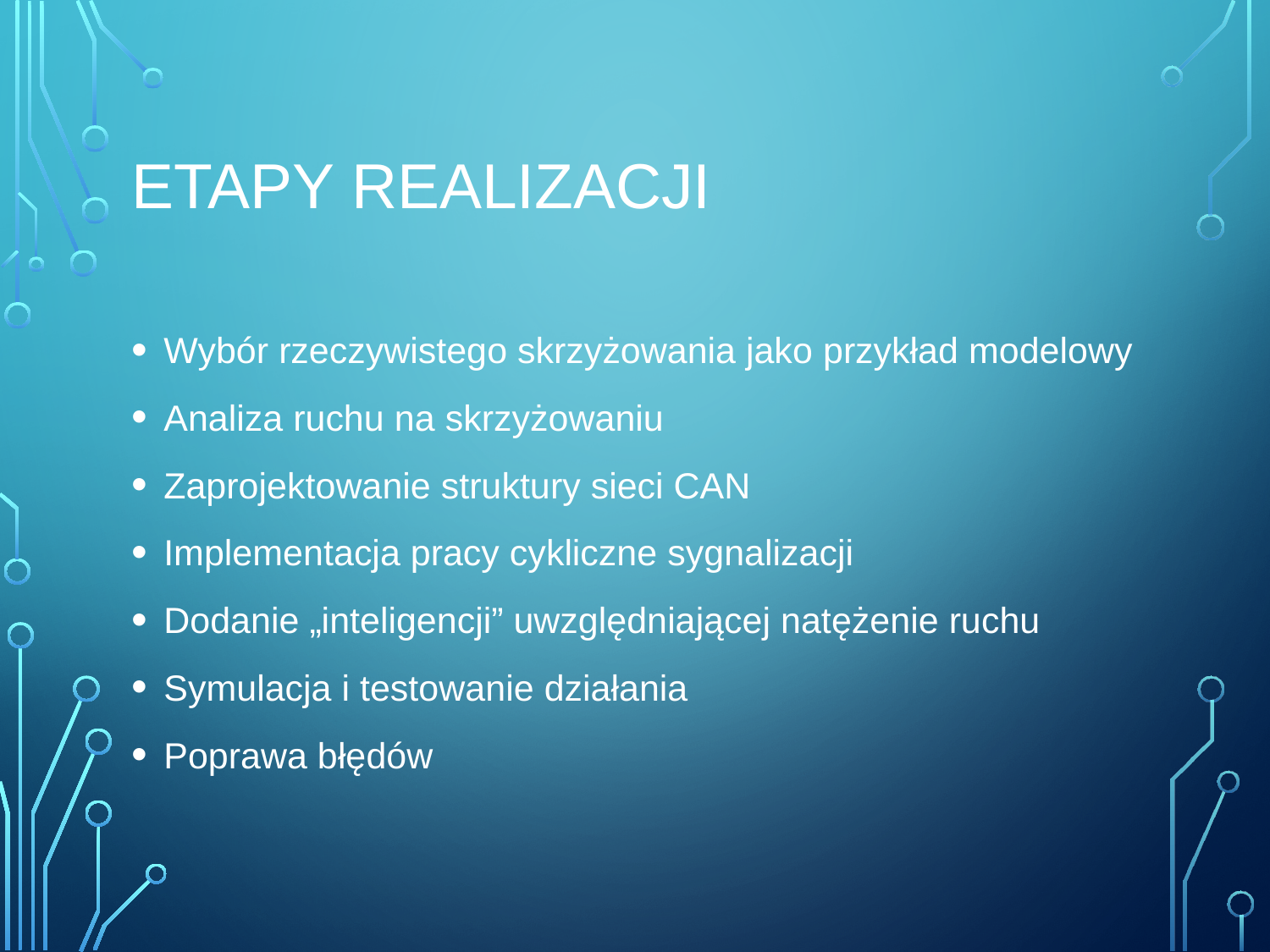

# Etapy realizacji
Wybór rzeczywistego skrzyżowania jako przykład modelowy
Analiza ruchu na skrzyżowaniu
Zaprojektowanie struktury sieci CAN
Implementacja pracy cykliczne sygnalizacji
Dodanie „inteligencji” uwzględniającej natężenie ruchu
Symulacja i testowanie działania
Poprawa błędów